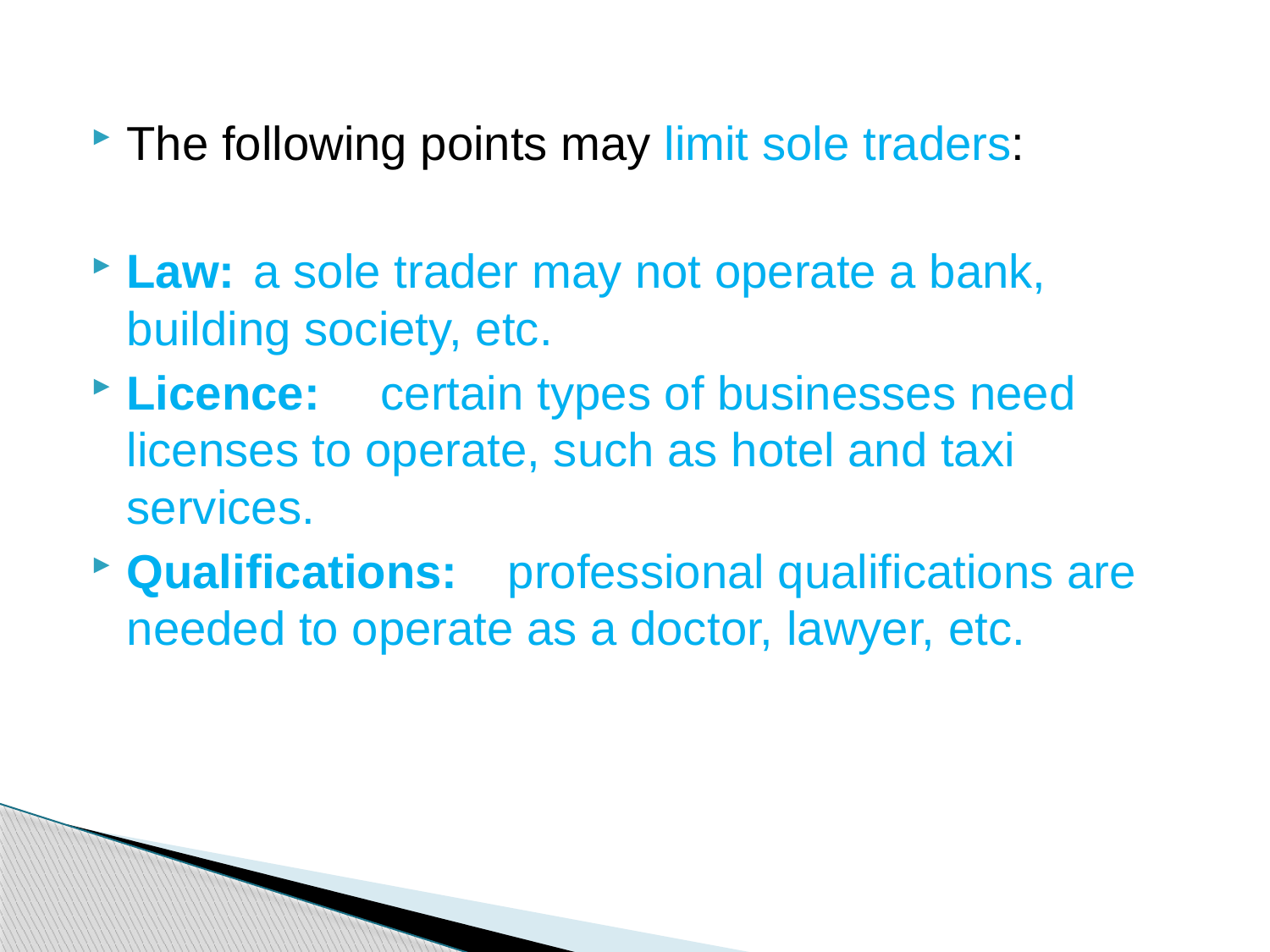

The following points may limit sole traders:

Law:	a sole trader may not operate a bank, building society, etc.
Licence:	certain types of businesses need licenses to operate, such as hotel and taxi services.
Qualifications:	professional qualifications are needed to operate as a doctor, lawyer, etc.